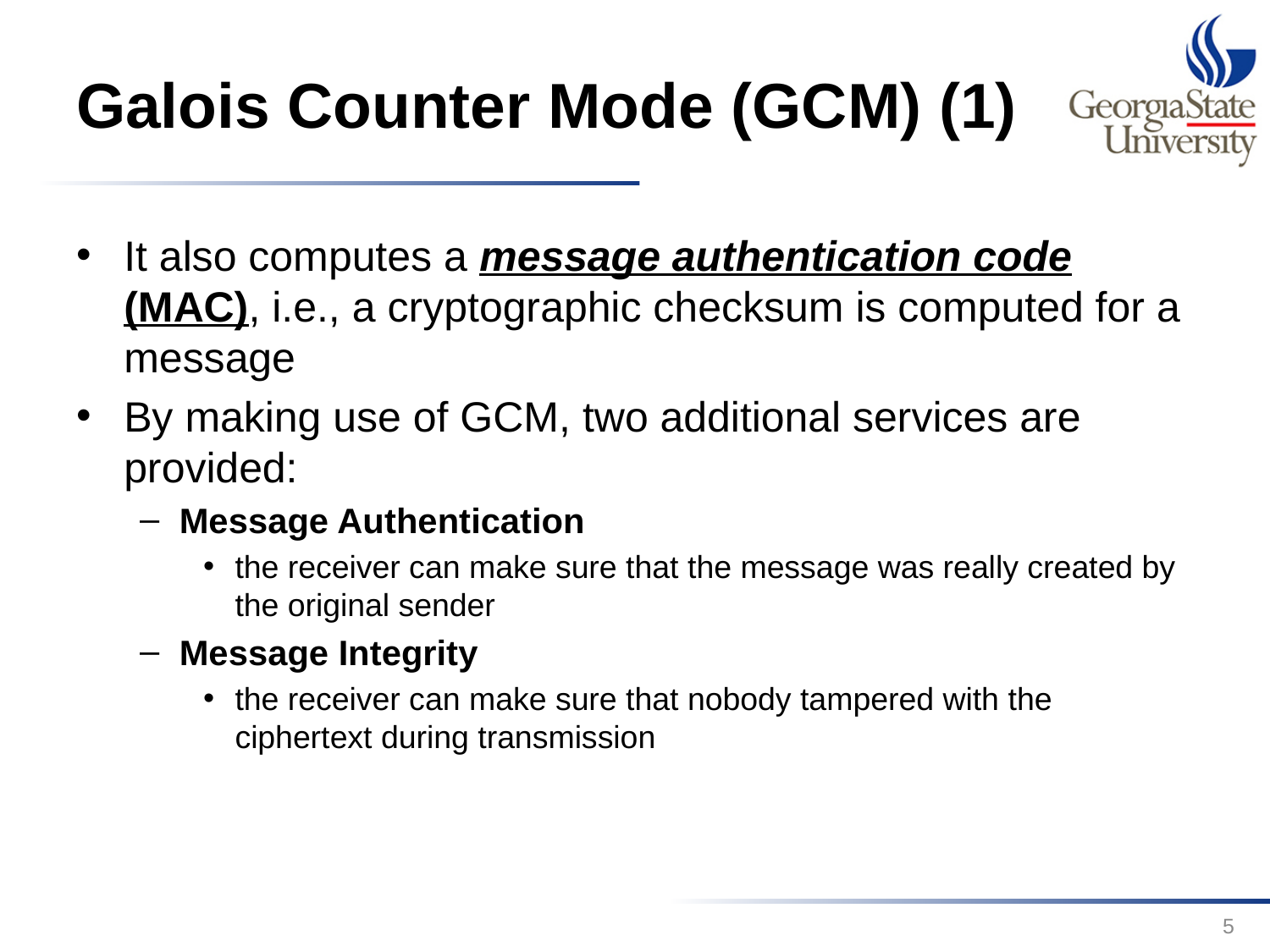

# Galois Counter Mode (GCM) (1)
It also computes a message authentication code (MAC), i.e., a cryptographic checksum is computed for a message
By making use of GCM, two additional services are provided:
Message Authentication
the receiver can make sure that the message was really created by the original sender
Message Integrity
the receiver can make sure that nobody tampered with the ciphertext during transmission

5